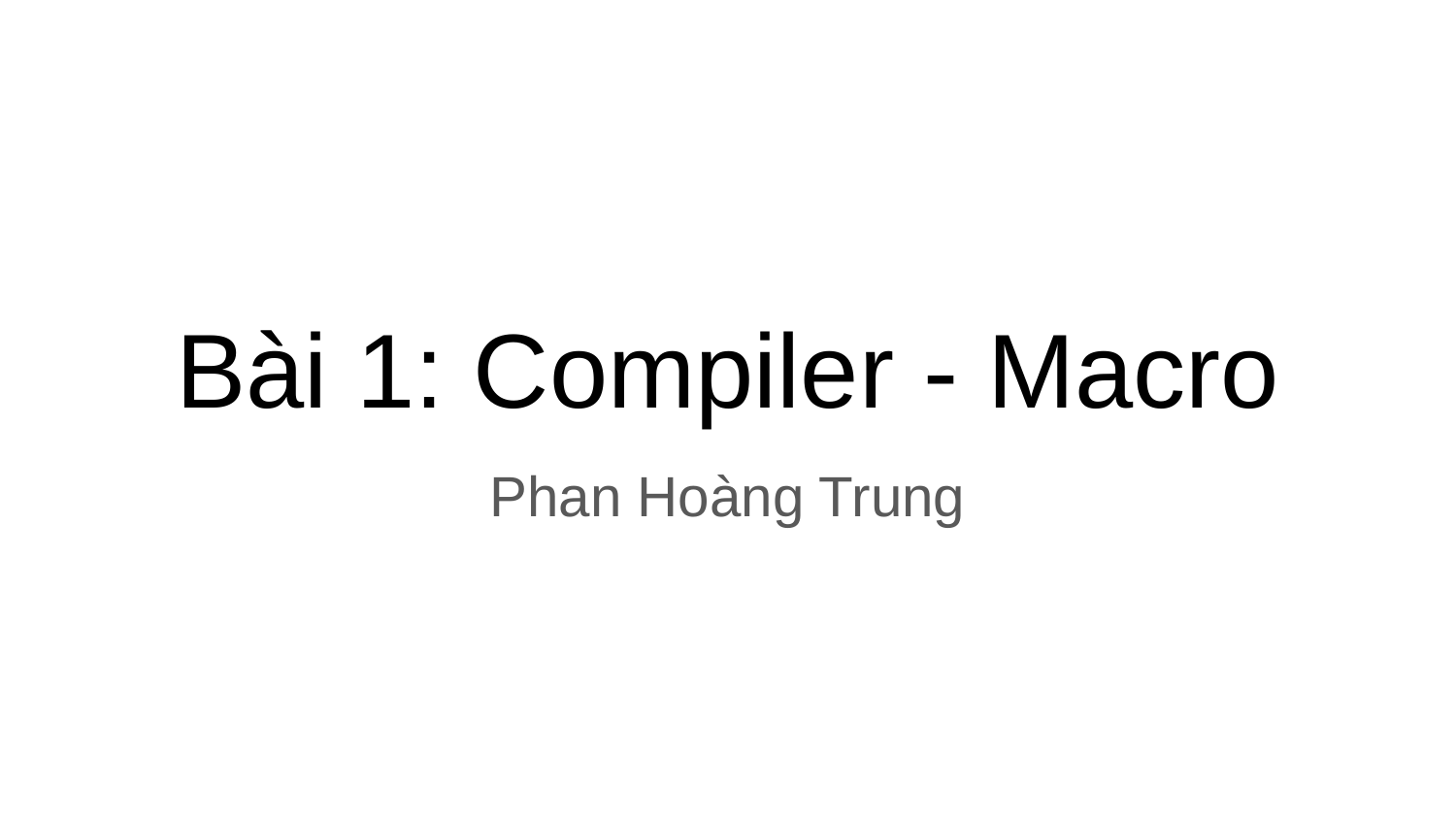

# Bài 1: Compiler - Macro
Phan Hoàng Trung